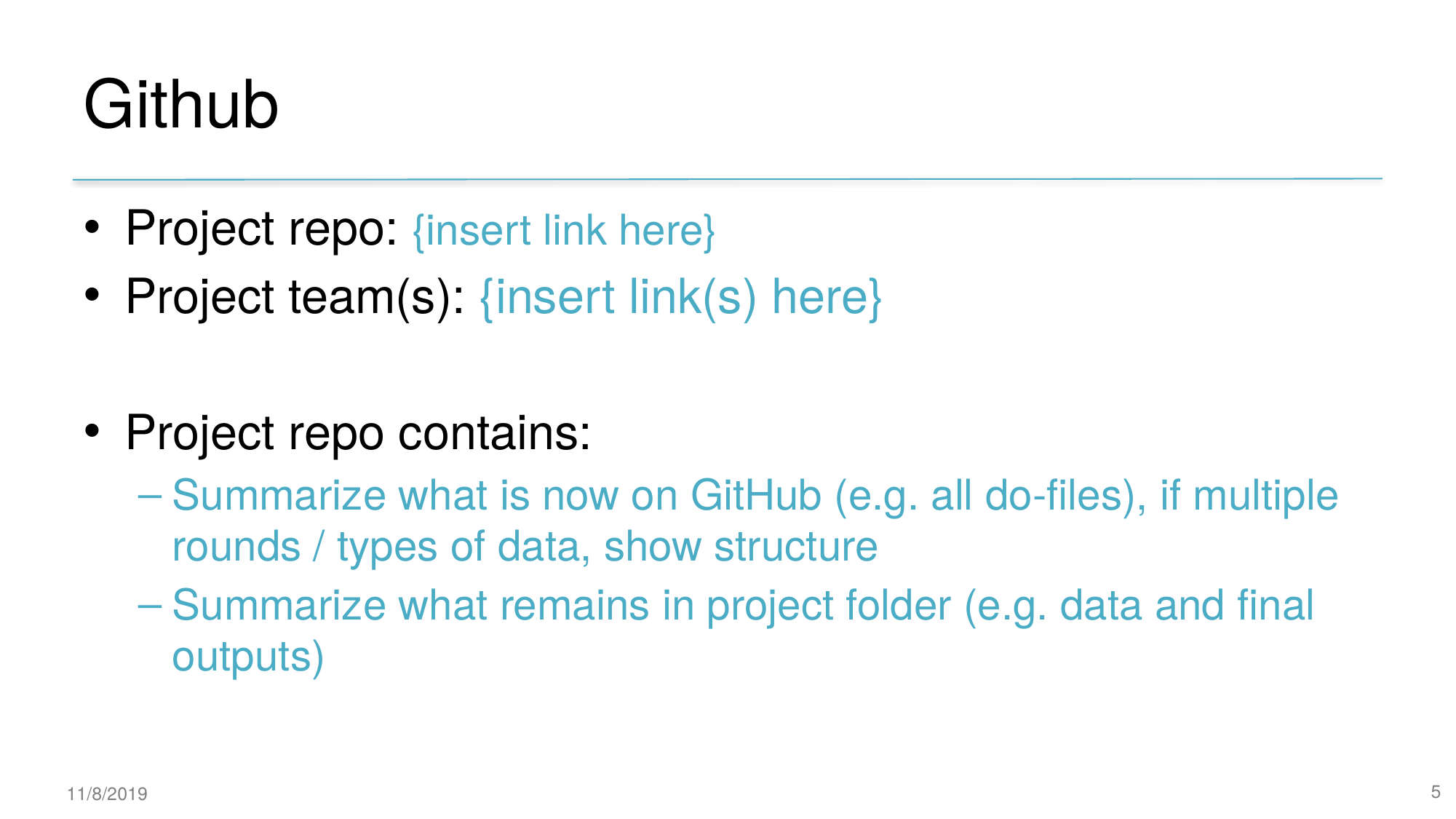

# Github
Project repo: {insert link here}
Project team(s): {insert link(s) here}

Project repo contains:
Summarize what is now on GitHub (e.g. all do-files), if multiple rounds / types of data, show structure
Summarize what remains in project folder (e.g. data and final outputs)
5
11/8/2019